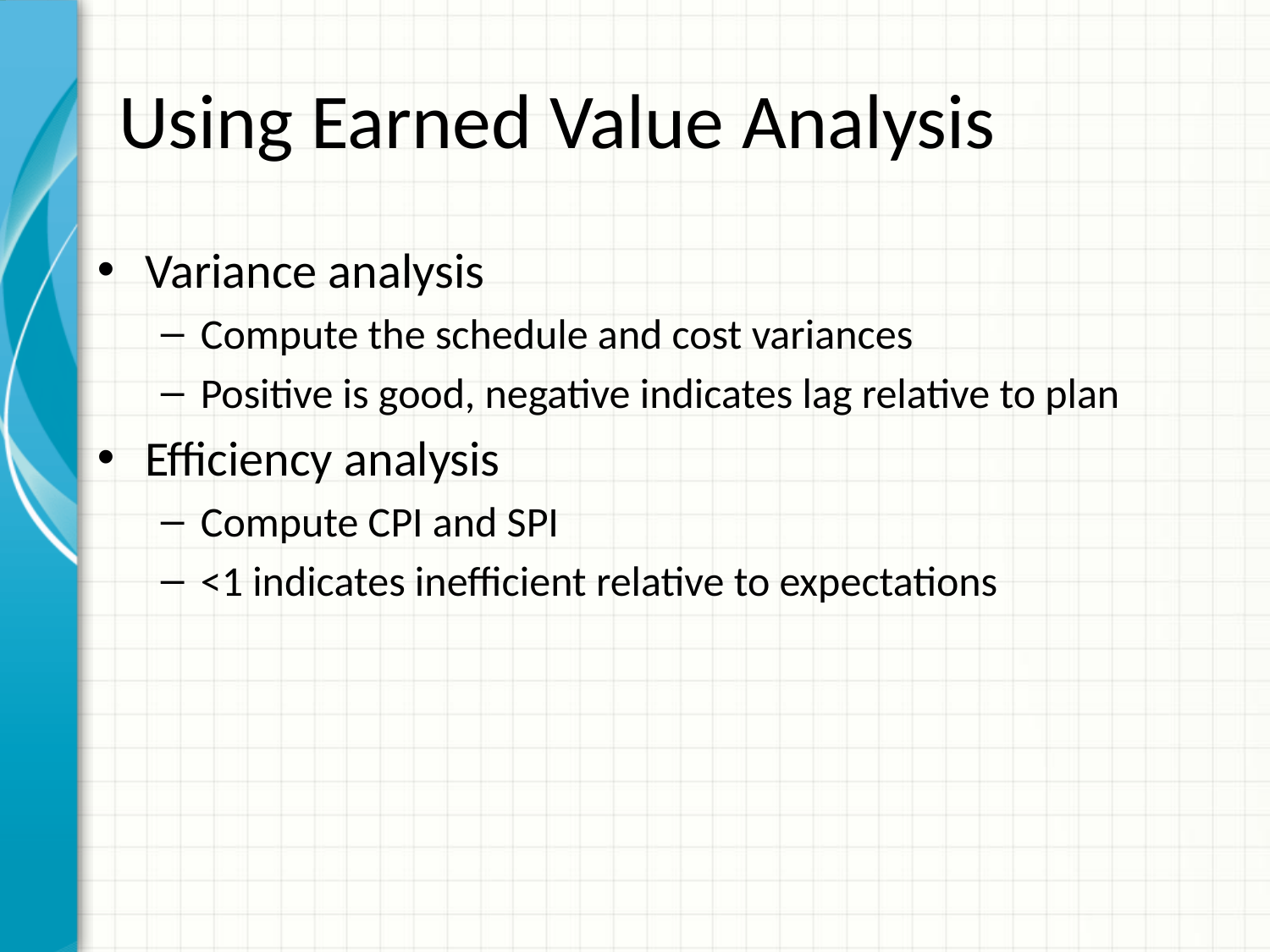

# Using Earned Value Analysis
Variance analysis
Compute the schedule and cost variances
Positive is good, negative indicates lag relative to plan
Efficiency analysis
Compute CPI and SPI
<1 indicates inefficient relative to expectations